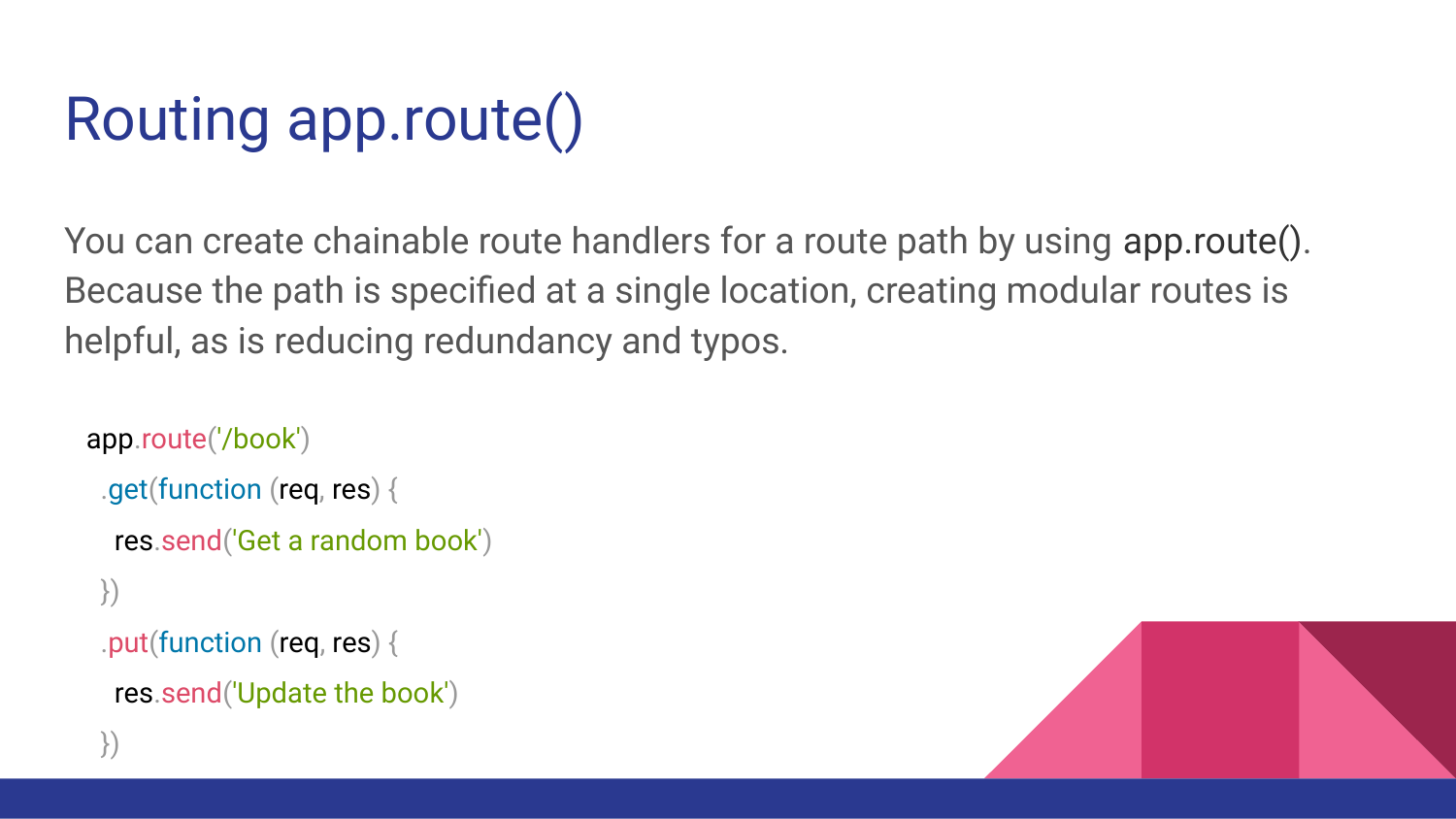

# Routing app.route()
You can create chainable route handlers for a route path by using app.route(). Because the path is specified at a single location, creating modular routes is helpful, as is reducing redundancy and typos.
app.route('/book')
  .get(function (req, res) {
    res.send('Get a random book')
  })
  .put(function (req, res) {
    res.send('Update the book')
  })